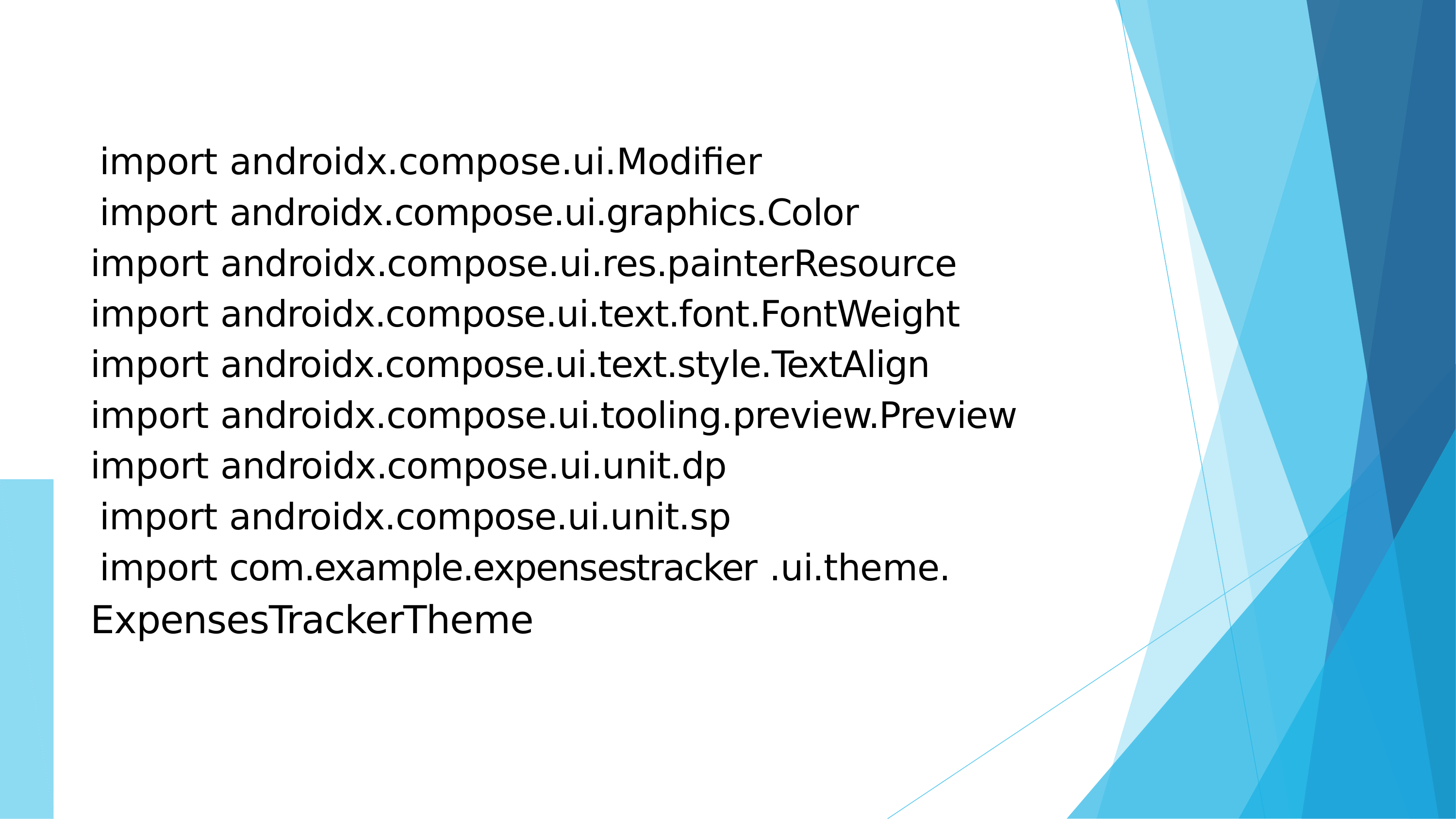

# import androidx.compose.ui.Modifier import androidx.compose.ui.graphics.Color
import androidx.compose.ui.res.painterResource import androidx.compose.ui.text.font.FontWeight import androidx.compose.ui.text.style.TextAlign import androidx.compose.ui.tooling.preview.Preview import androidx.compose.ui.unit.dp
import androidx.compose.ui.unit.sp
import com.example.expensestracker .ui.theme.
ExpensesTrackerTheme